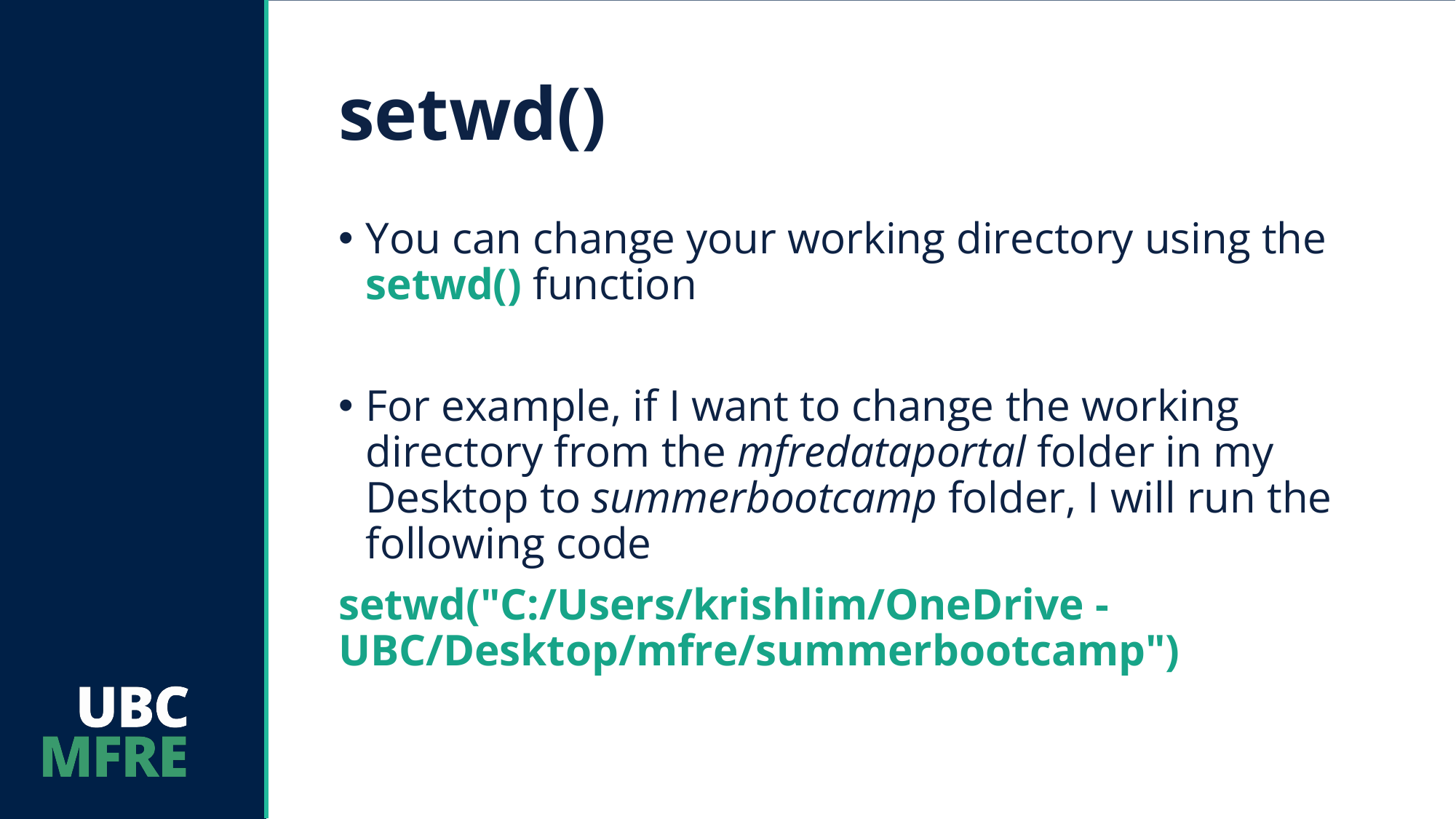

# setwd()
You can change your working directory using the setwd() function

For example, if I want to change the working directory from the mfredataportal folder in my Desktop to summerbootcamp folder, I will run the following code
setwd("C:/Users/krishlim/OneDrive - UBC/Desktop/mfre/summerbootcamp")